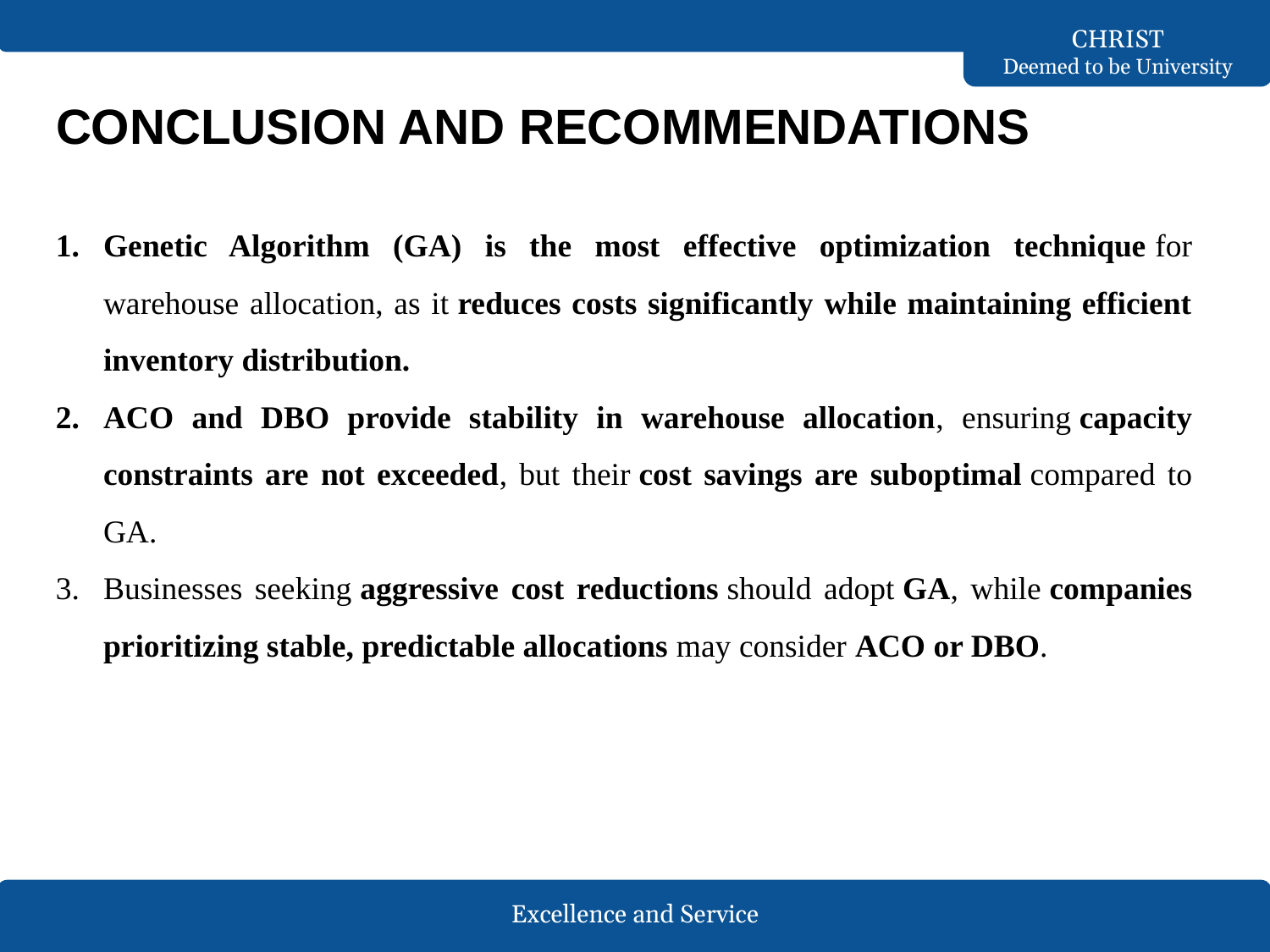

# CONCLUSION AND RECOMMENDATIONS
Genetic Algorithm (GA) is the most effective optimization technique for warehouse allocation, as it reduces costs significantly while maintaining efficient inventory distribution.
ACO and DBO provide stability in warehouse allocation, ensuring capacity constraints are not exceeded, but their cost savings are suboptimal compared to GA.
Businesses seeking aggressive cost reductions should adopt GA, while companies prioritizing stable, predictable allocations may consider ACO or DBO.